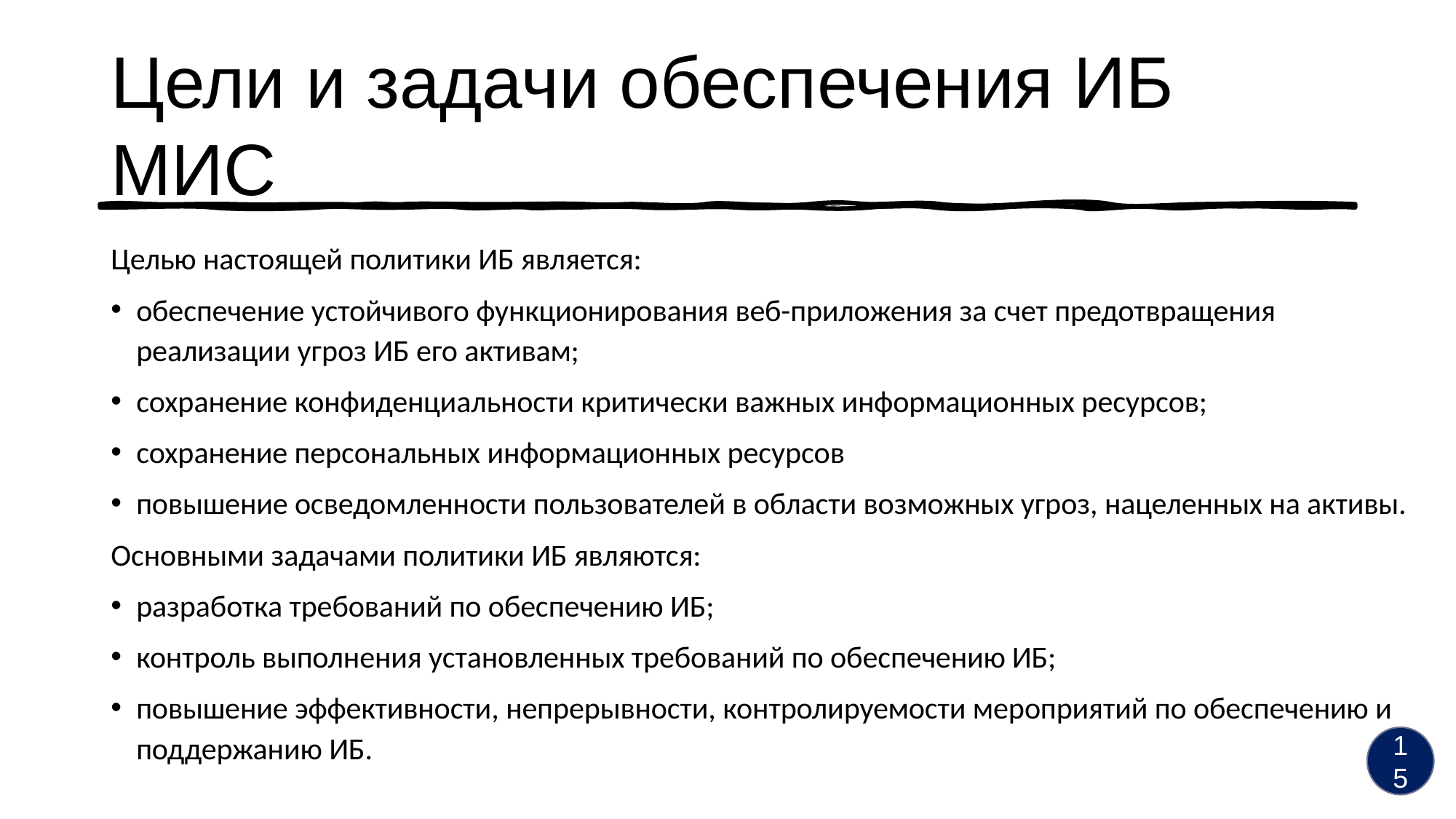

# Цели и задачи обеспечения ИБ МИС
Целью настоящей политики ИБ является:
обеспечение устойчивого функционирования веб-приложения за счет предотвращения реализации угроз ИБ его активам;
сохранение конфиденциальности критически важных информационных ресурсов;
сохранение персональных информационных ресурсов
повышение осведомленности пользователей в области возможных угроз, нацеленных на активы.
Основными задачами политики ИБ являются:
разработка требований по обеспечению ИБ;
контроль выполнения установленных требований по обеспечению ИБ;
повышение эффективности, непрерывности, контролируемости мероприятий по обеспечению и поддержанию ИБ.

15